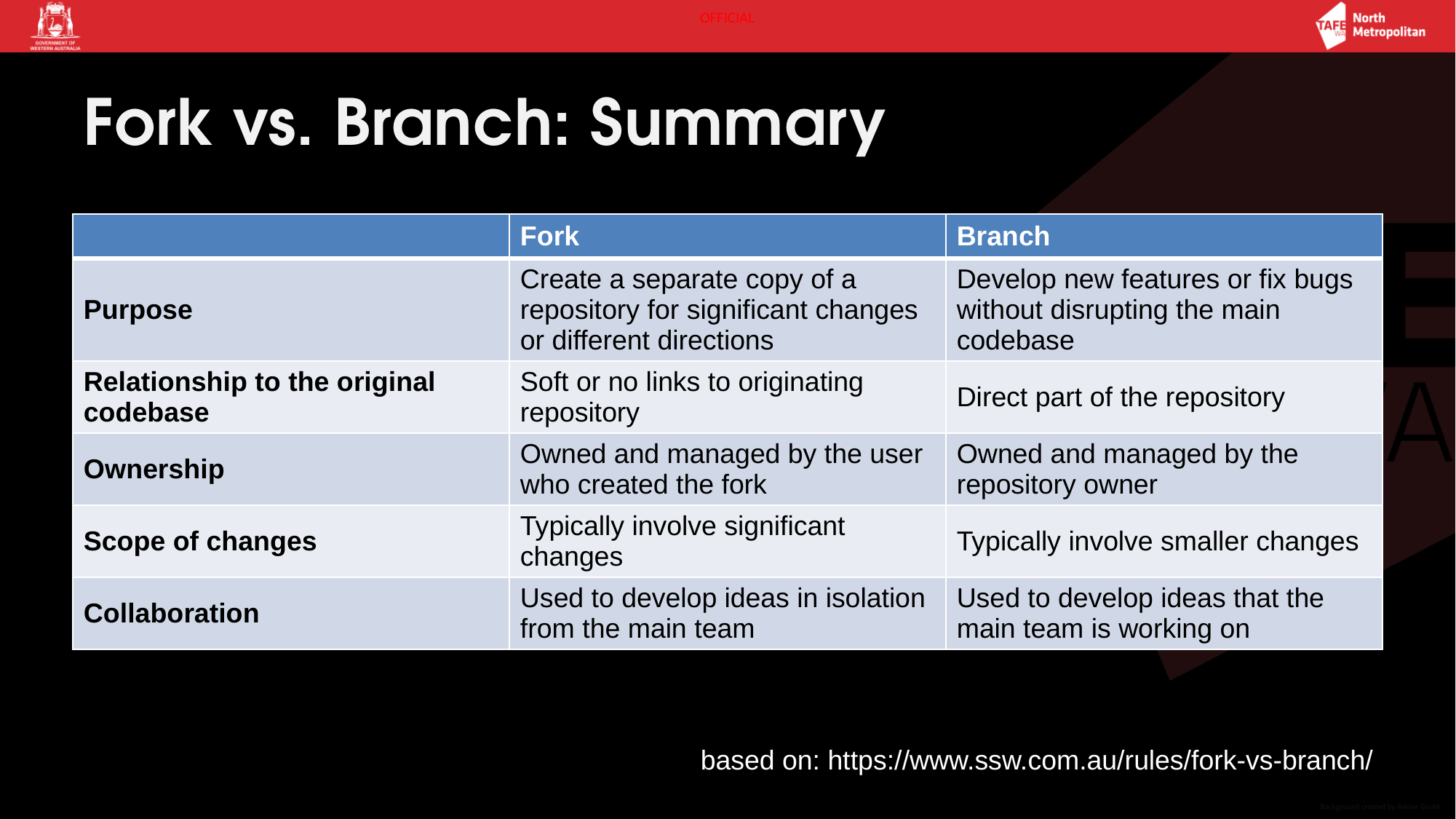

# Fork vs. Branch: Summary
|  | Fork | Branch |
| --- | --- | --- |
| Purpose | Create a separate copy of a repository for significant changes or different directions | Develop new features or fix bugs without disrupting the main codebase |
| Relationship to the original codebase | Soft or no links to originating repository | Direct part of the repository |
| Ownership | Owned and managed by the user who created the fork | Owned and managed by the repository owner |
| Scope of changes | Typically involve significant changes | Typically involve smaller changes |
| Collaboration | Used to develop ideas in isolation from the main team | Used to develop ideas that the main team is working on |
based on: https://www.ssw.com.au/rules/fork-vs-branch/